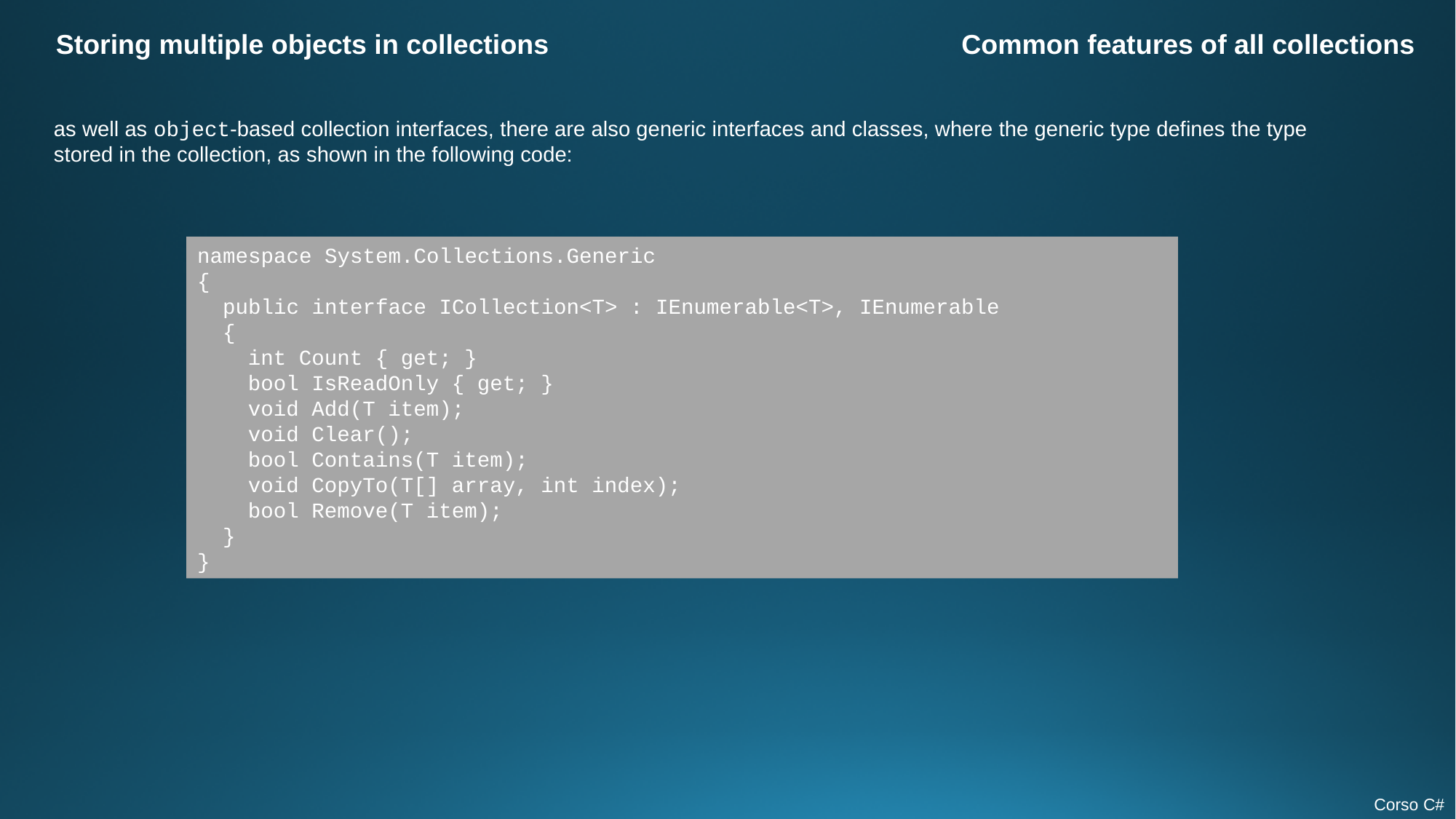

Storing multiple objects in collections
Common features of all collections
as well as object-based collection interfaces, there are also generic interfaces and classes, where the generic type defines the type stored in the collection, as shown in the following code:
namespace System.Collections.Generic
{
  public interface ICollection<T> : IEnumerable<T>, IEnumerable
  {
    int Count { get; }
    bool IsReadOnly { get; }
    void Add(T item);
    void Clear();
    bool Contains(T item);
    void CopyTo(T[] array, int index);
    bool Remove(T item);
  }
}
Corso C#